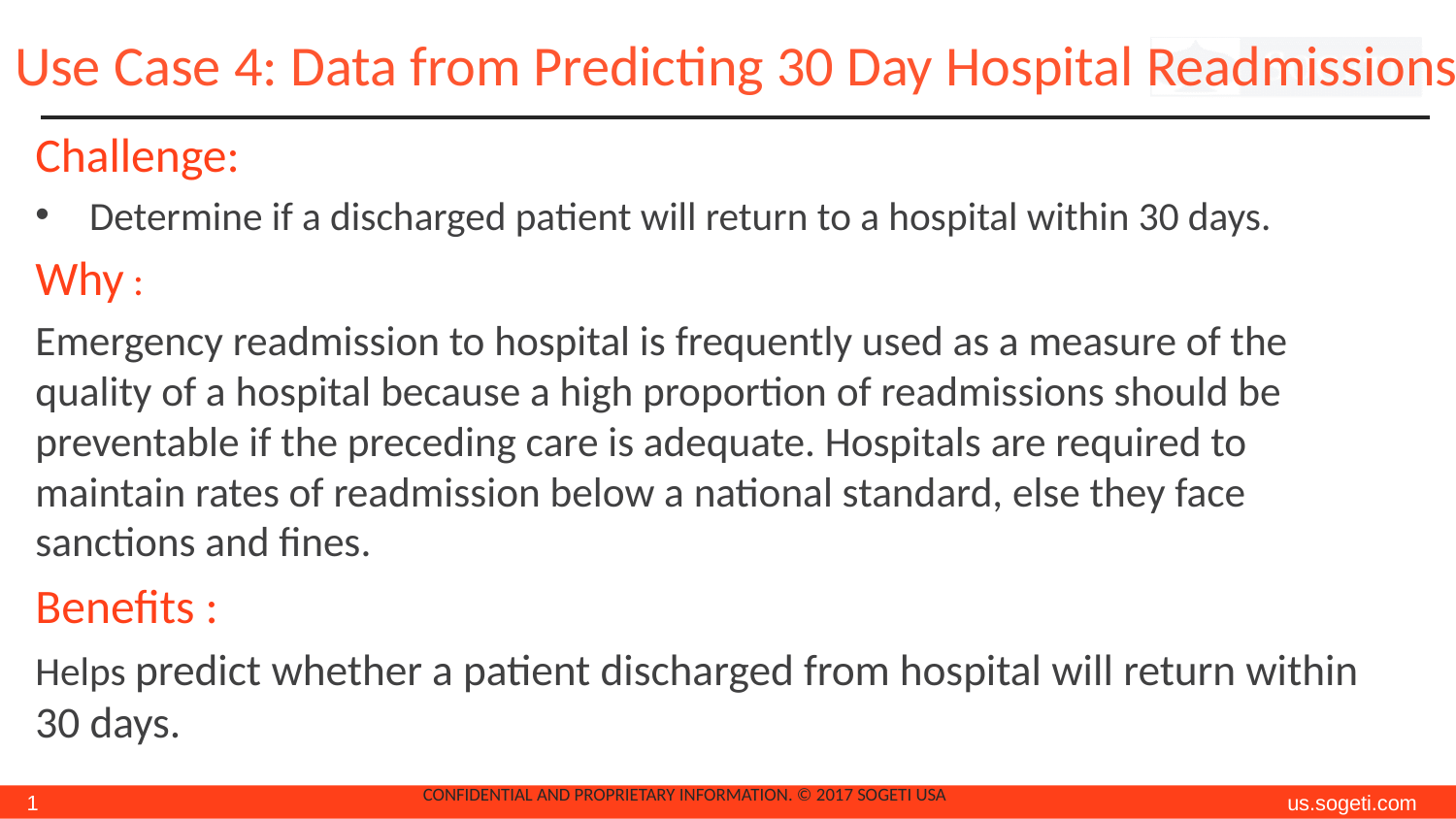

# Use Case 4: Data from Predicting 30 Day Hospital Readmissions
Challenge:
Determine if a discharged patient will return to a hospital within 30 days.
Why :
Emergency readmission to hospital is frequently used as a measure of the quality of a hospital because a high proportion of readmissions should be preventable if the preceding care is adequate. Hospitals are required to maintain rates of readmission below a national standard, else they face sanctions and fines.
Benefits :
Helps predict whether a patient discharged from hospital will return within 30 days.

CONFIDENTIAL AND PROPRIETARY INFORMATION. © 2017 SOGETI USA